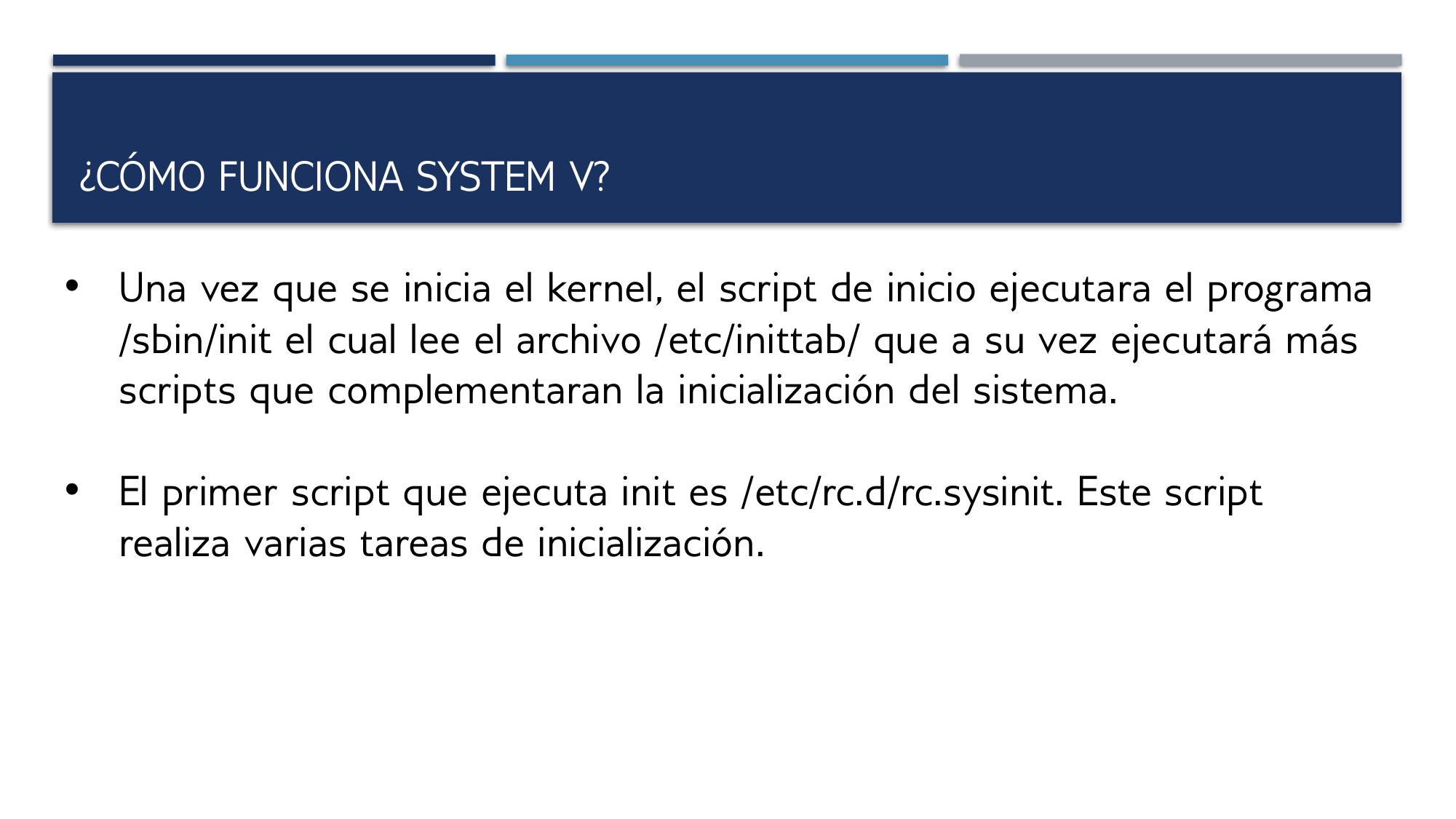

¿Cómo Funciona System V?
Una vez que se inicia el kernel, el script de inicio ejecutara el programa /sbin/init el cual lee el archivo /etc/inittab/ que a su vez ejecutará más scripts que complementaran la inicialización del sistema.

El primer script que ejecuta init es /etc/rc.d/rc.sysinit. Este script realiza varias tareas de inicialización.